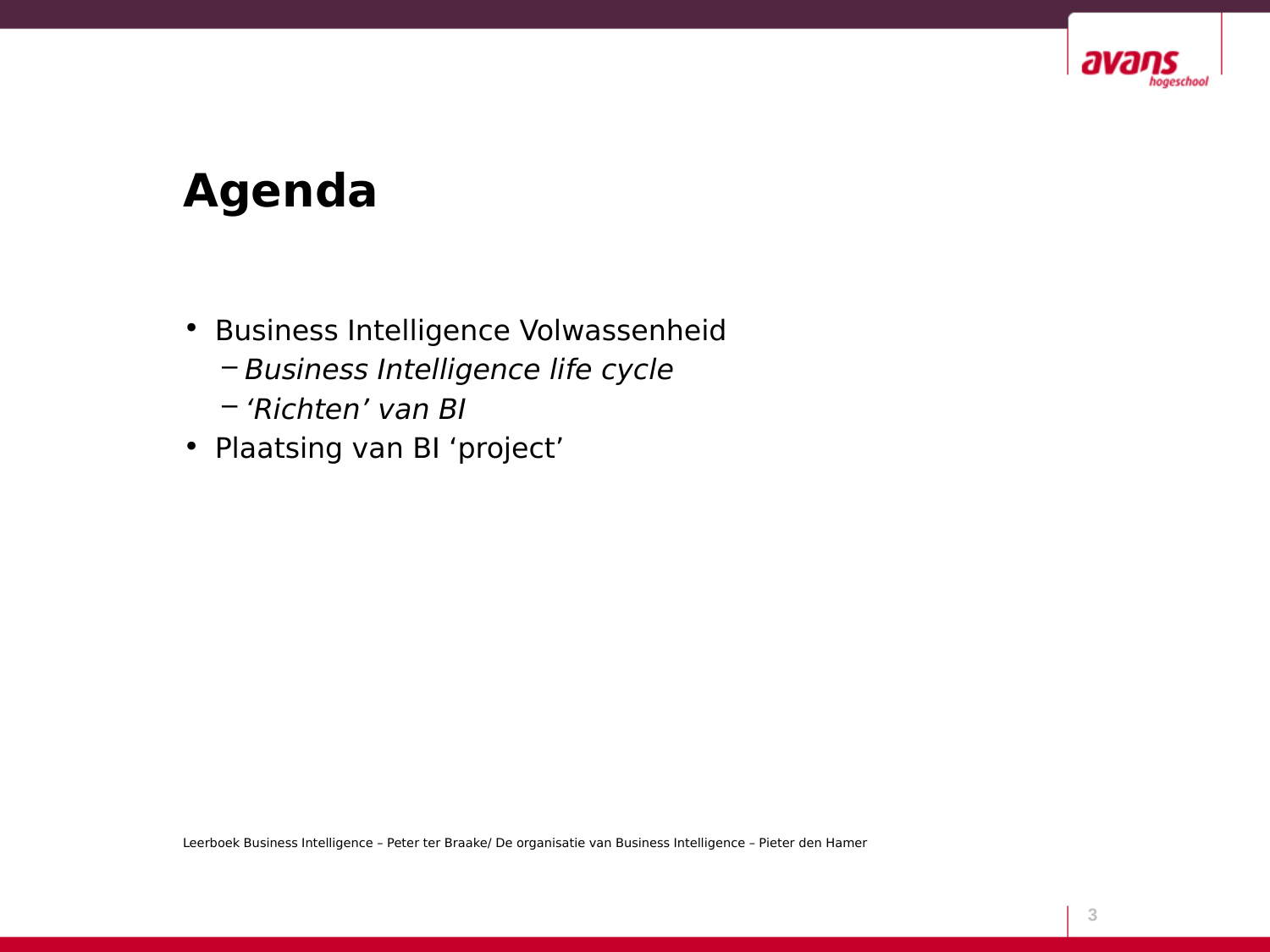

# Agenda
Business Intelligence Volwassenheid
Business Intelligence life cycle
‘Richten’ van BI
Plaatsing van BI ‘project’

3